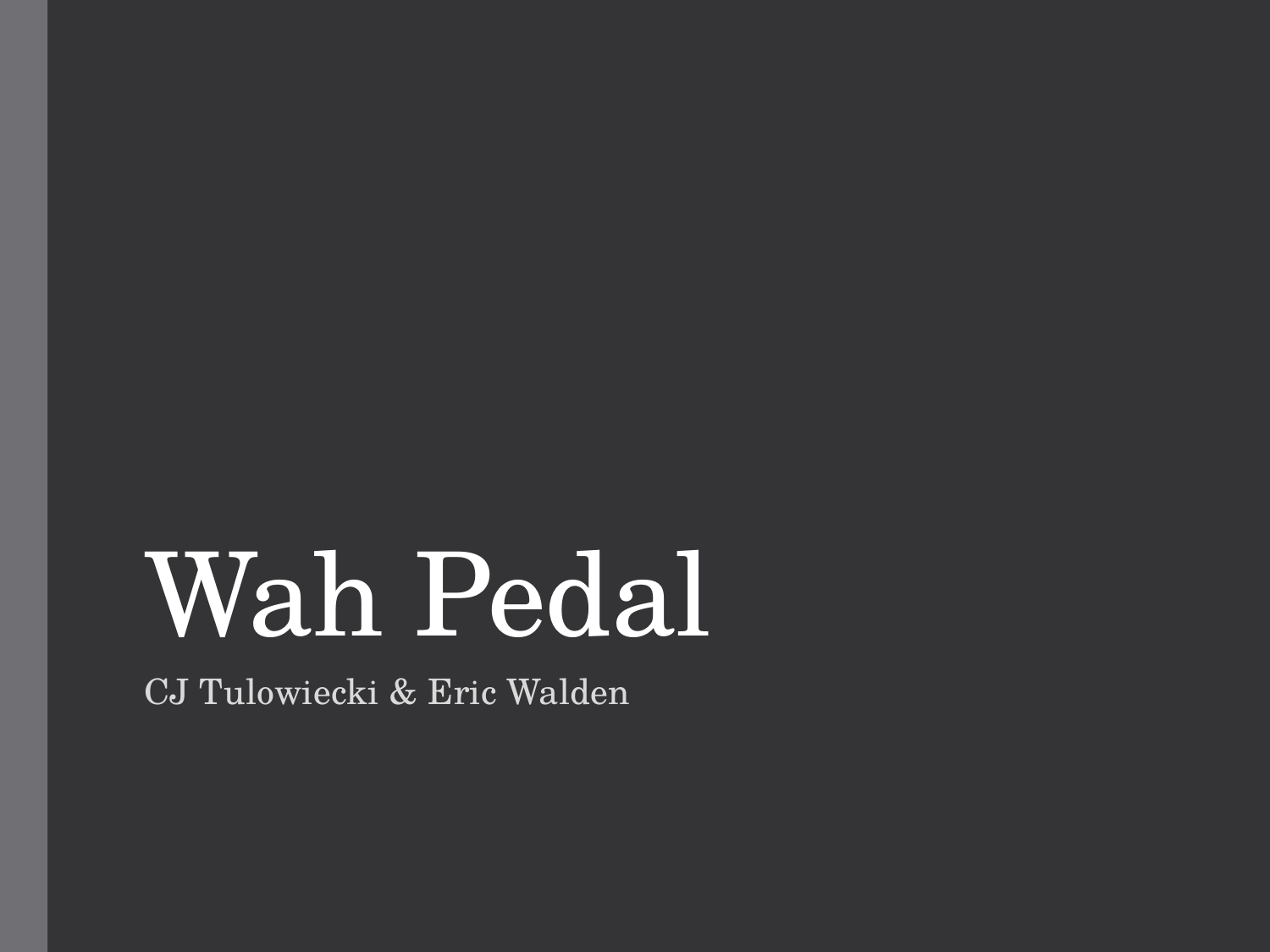

# Wah Pedal
CJ Tulowiecki & Eric Walden